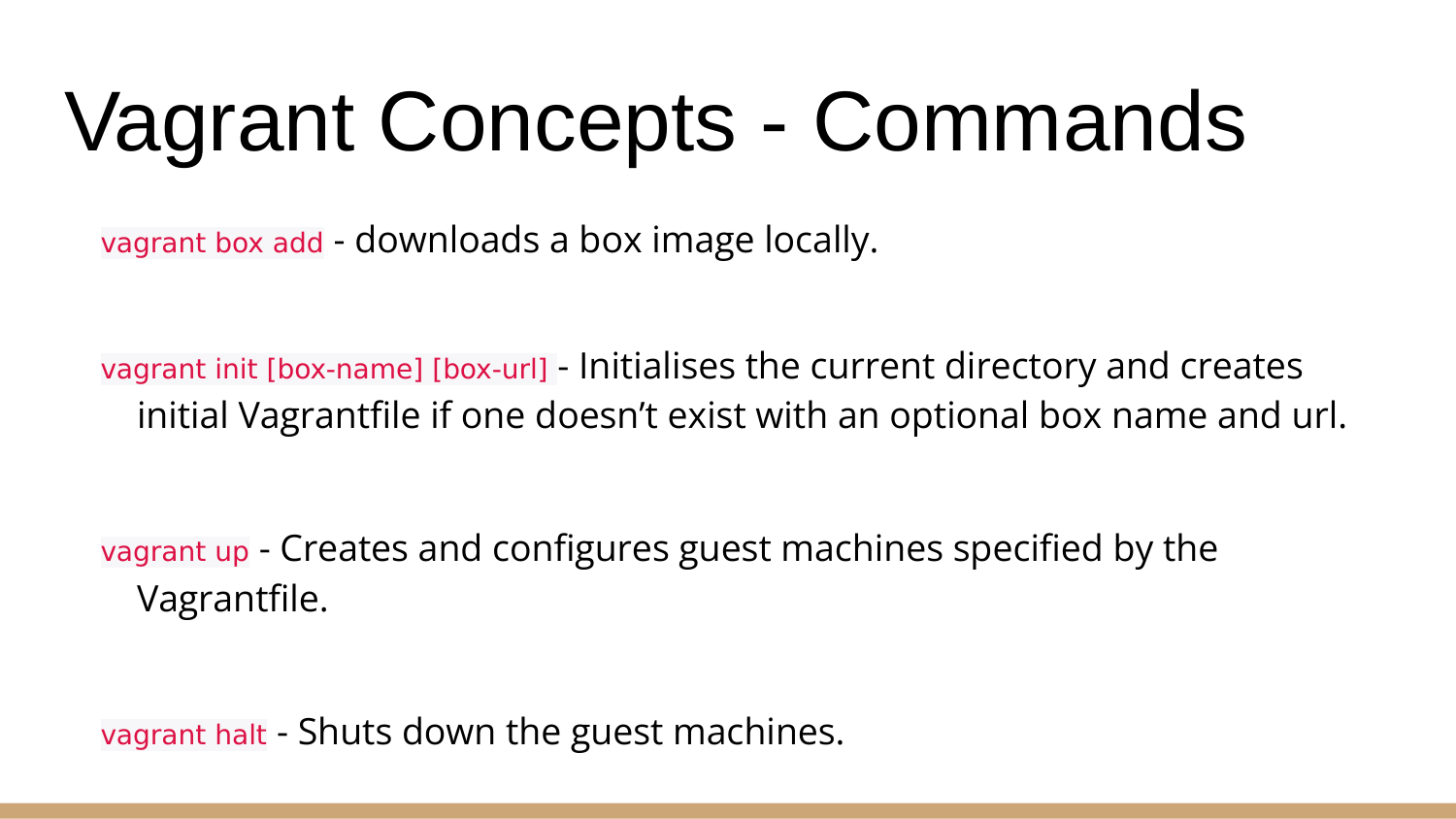

# Vagrant Concepts - Commands
vagrant box add - downloads a box image locally.
vagrant init [box-name] [box-url] - Initialises the current directory and creates initial Vagrantfile if one doesn’t exist with an optional box name and url.
vagrant up - Creates and configures guest machines specified by the Vagrantfile.
vagrant halt - Shuts down the guest machines.
vagrant destroy - Stops and destroys all resources created during machine's creation.
vagrant status / vagrant global-status - Tells you the status of machines for project or global status of all active environments.